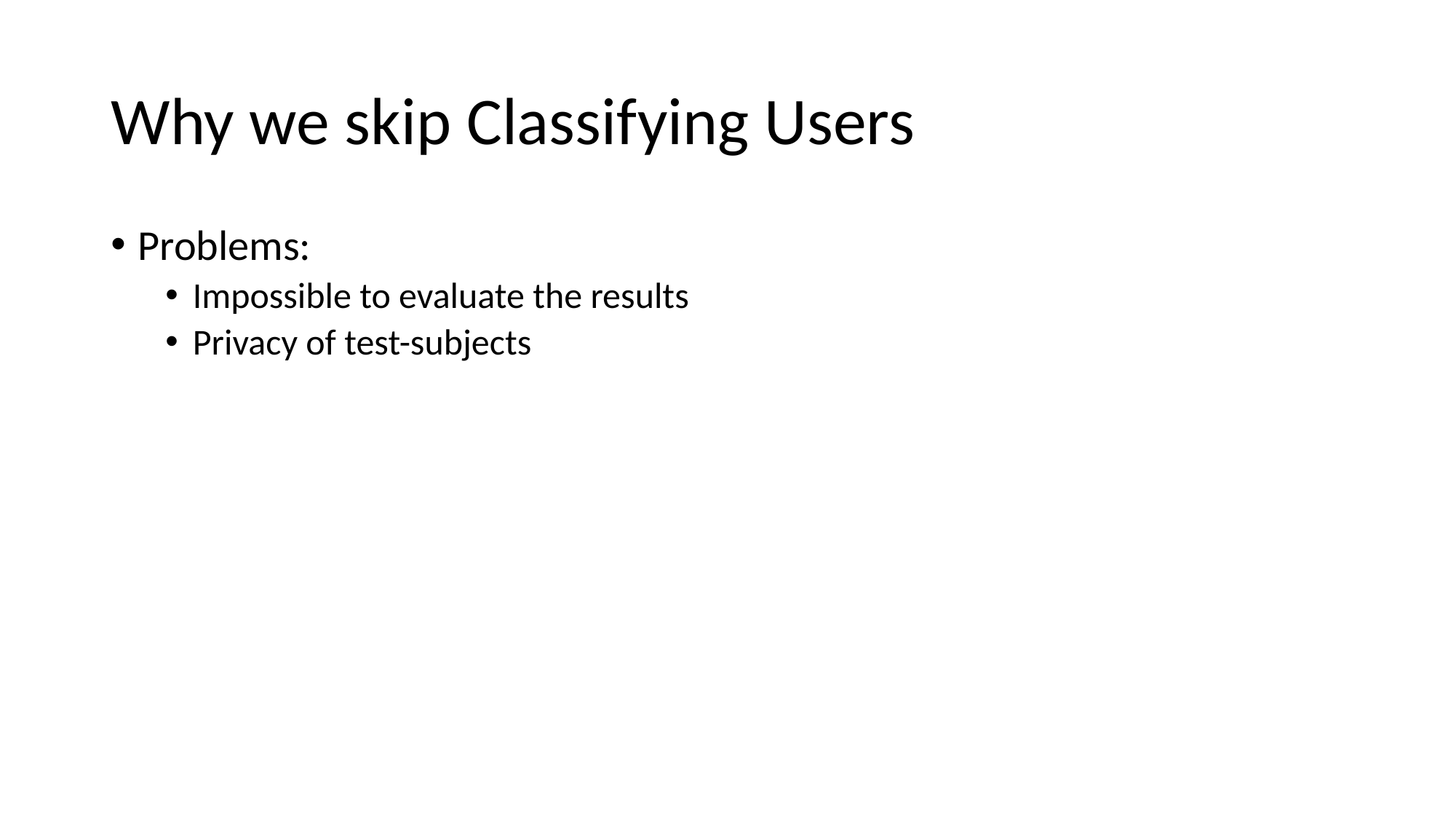

# Why we skip Classifying Users
Problems:
Impossible to evaluate the results
Privacy of test-subjects